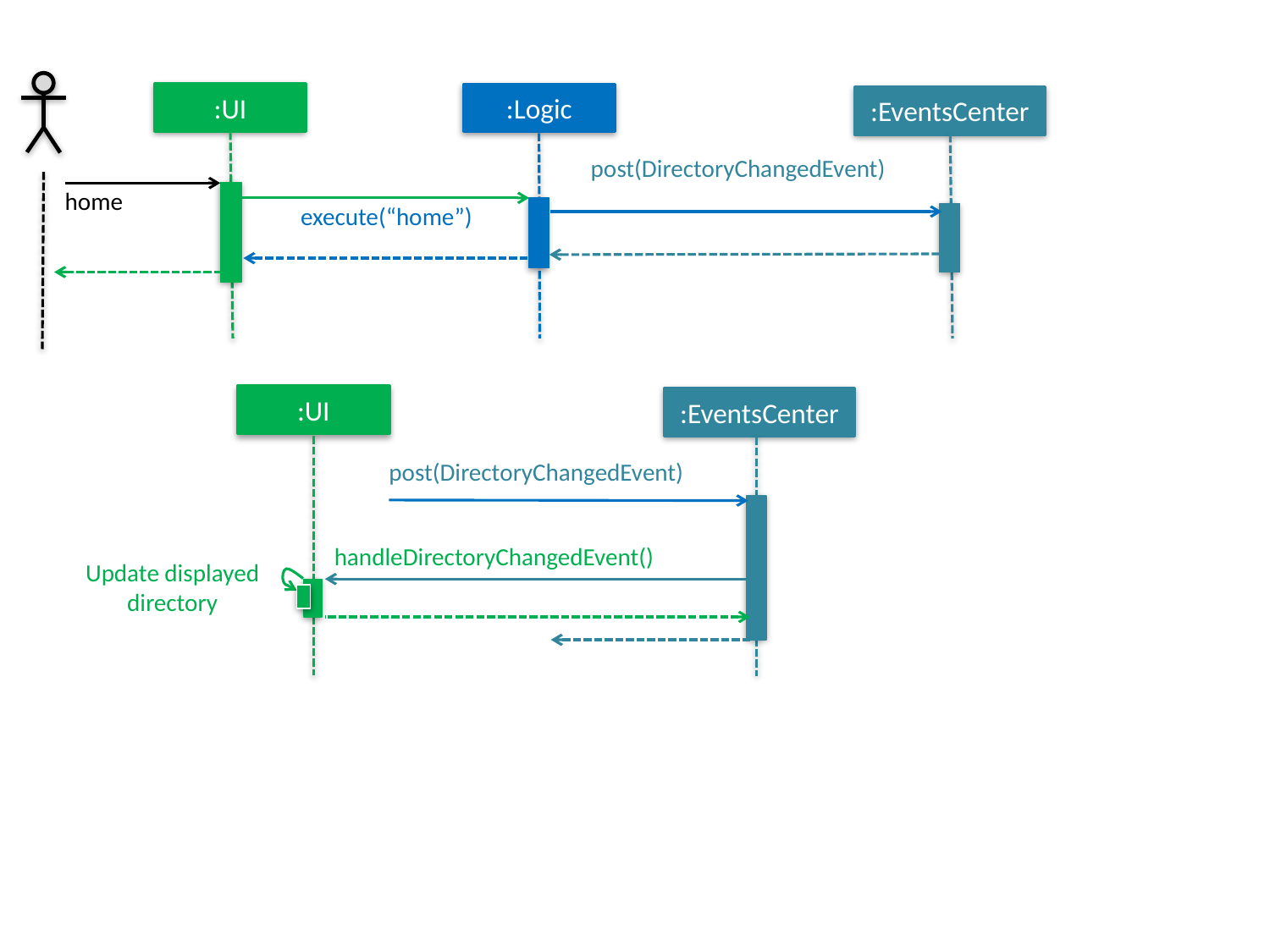

:UI
:Logic
:EventsCenter
post(DirectoryChangedEvent)

home

execute(“home”)

:UI
:EventsCenter
post(DirectoryChangedEvent)

handleDirectoryChangedEvent()
Update displayed directory